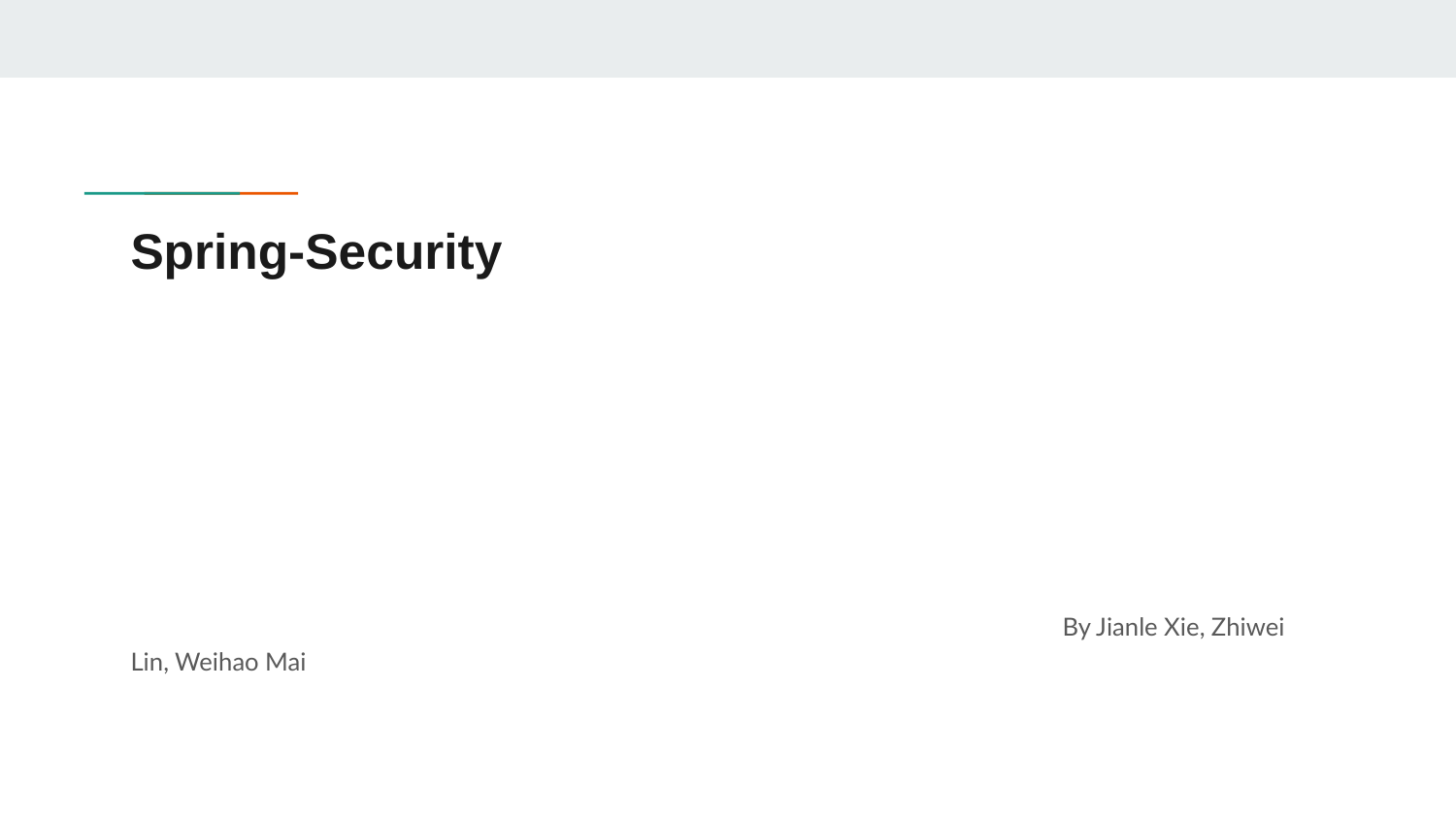

# Spring-Security

                                                                                                                                                                By Jianle Xie, Zhiwei Lin, Weihao Mai